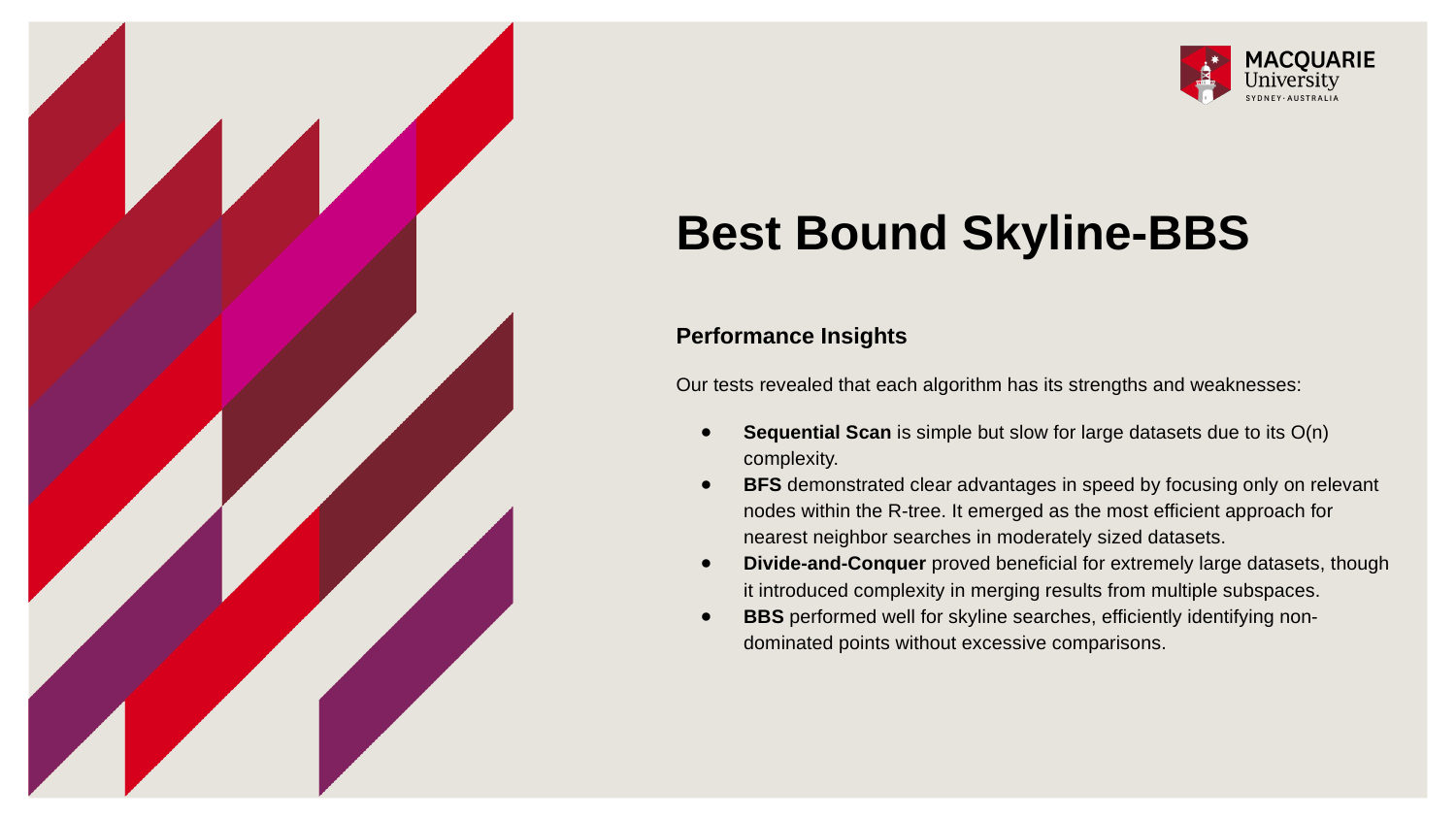

# Best Bound Skyline-BBS
Performance Insights
Our tests revealed that each algorithm has its strengths and weaknesses:
Sequential Scan is simple but slow for large datasets due to its O(n) complexity.
BFS demonstrated clear advantages in speed by focusing only on relevant nodes within the R-tree. It emerged as the most efficient approach for nearest neighbor searches in moderately sized datasets.
Divide-and-Conquer proved beneficial for extremely large datasets, though it introduced complexity in merging results from multiple subspaces.
BBS performed well for skyline searches, efficiently identifying non-dominated points without excessive comparisons.